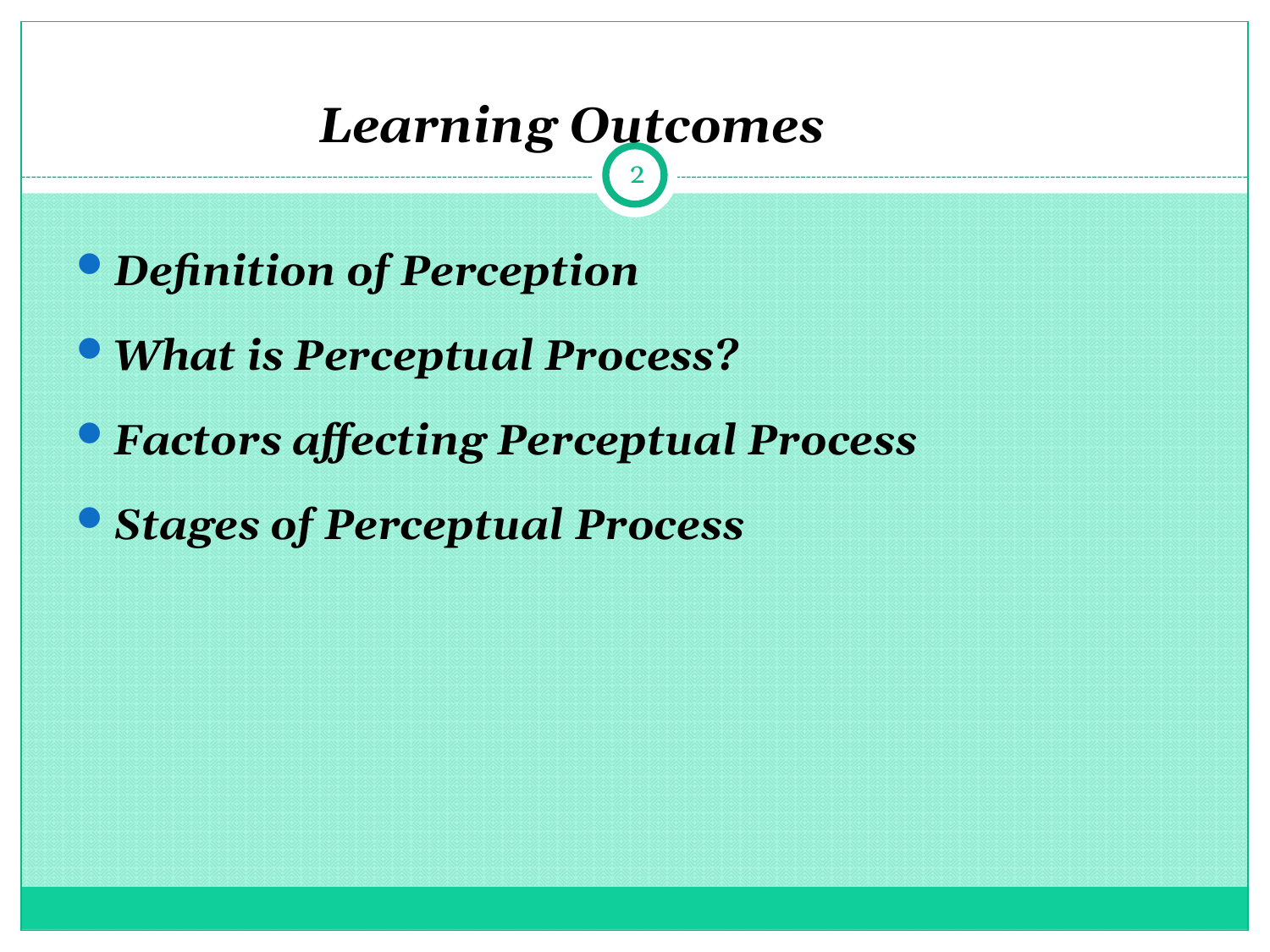

# Learning Outcomes
2
Definition of Perception
What is Perceptual Process?
Factors affecting Perceptual Process
Stages of Perceptual Process